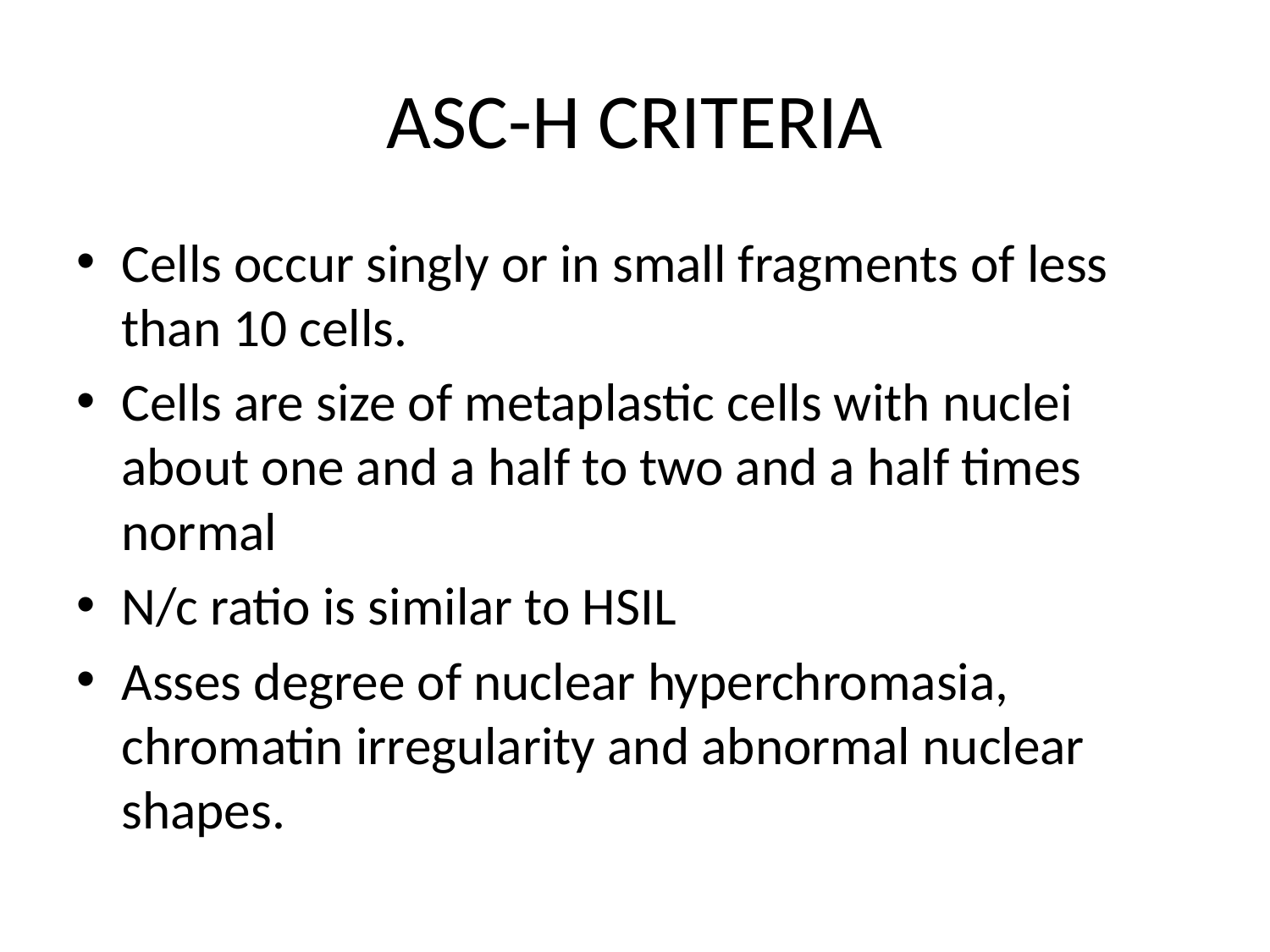

# ASC-H CRITERIA
Cells occur singly or in small fragments of less than 10 cells.
Cells are size of metaplastic cells with nuclei about one and a half to two and a half times normal
N/c ratio is similar to HSIL
Asses degree of nuclear hyperchromasia, chromatin irregularity and abnormal nuclear shapes.